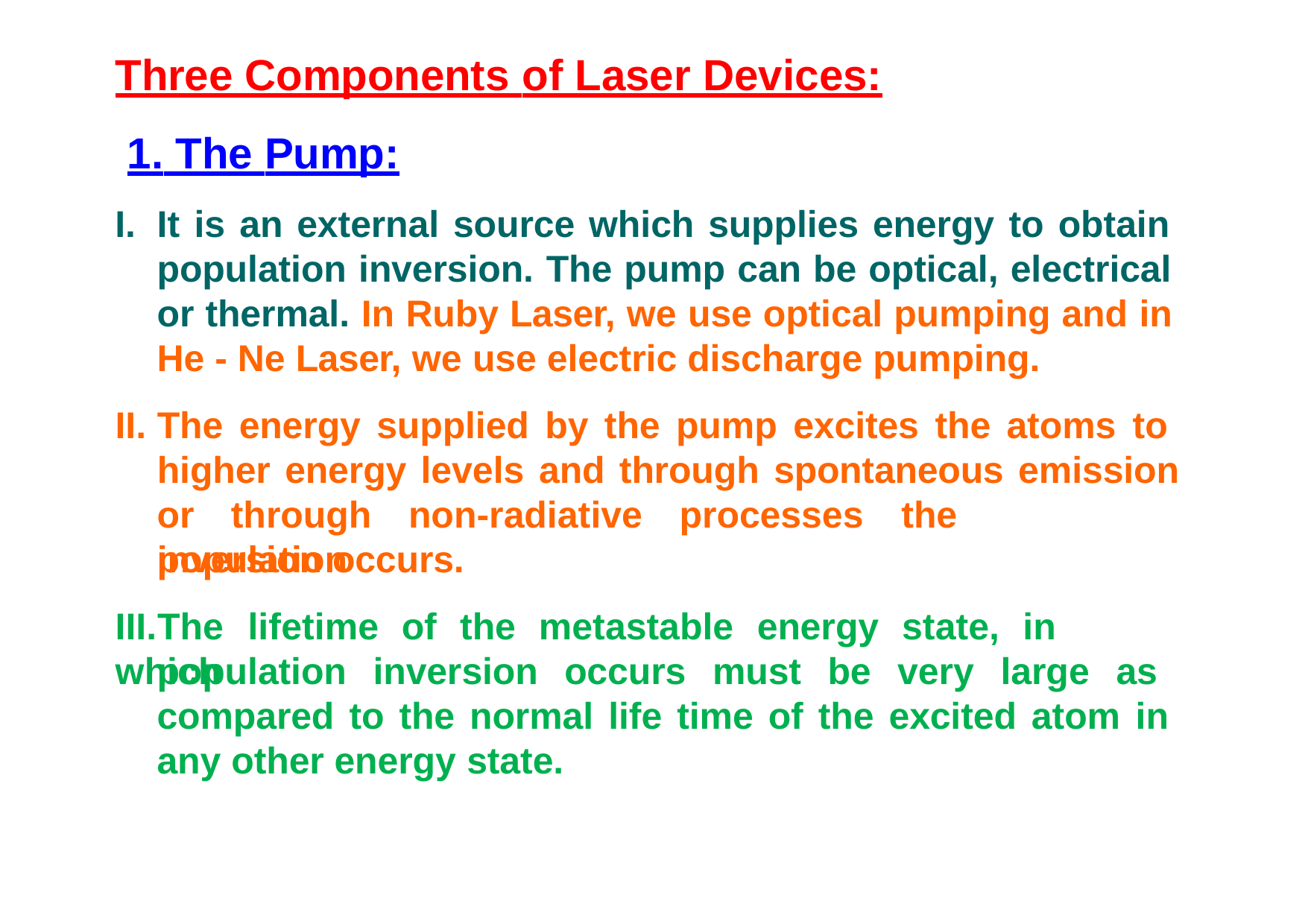

# Three Components of Laser Devices:  1. The Pump:
It is an external source which supplies energy to obtain  population inversion. The pump can be optical, electrical  or thermal. In Ruby Laser, we use optical pumping and in  He - Ne Laser, we use electric discharge pumping.
The energy supplied by the pump excites the atoms to  higher energy levels and through spontaneous emission
or	through	non-radiative	processes	the	population
inversion occurs.
III.The	lifetime	of	the	metastable	energy	state,	in	which
population inversion occurs must be very large as  compared to the normal life time of the excited atom in  any other energy state.